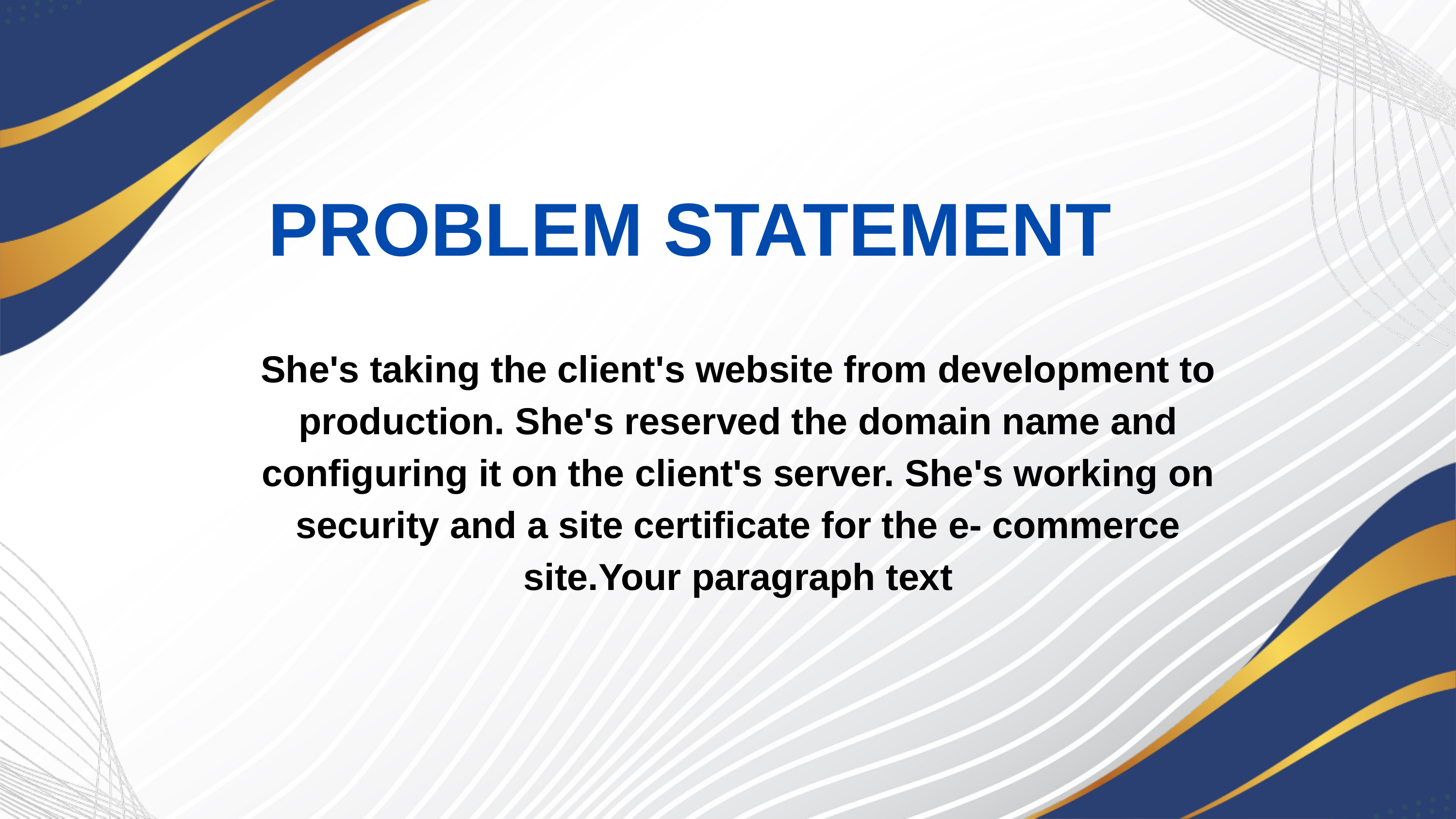

PROBLEM STATEMENT
She's taking the client's website from development to production. She's reserved the domain name and configuring it on the client's server. She's working on security and a site certificate for the e- commerce site.Your paragraph text